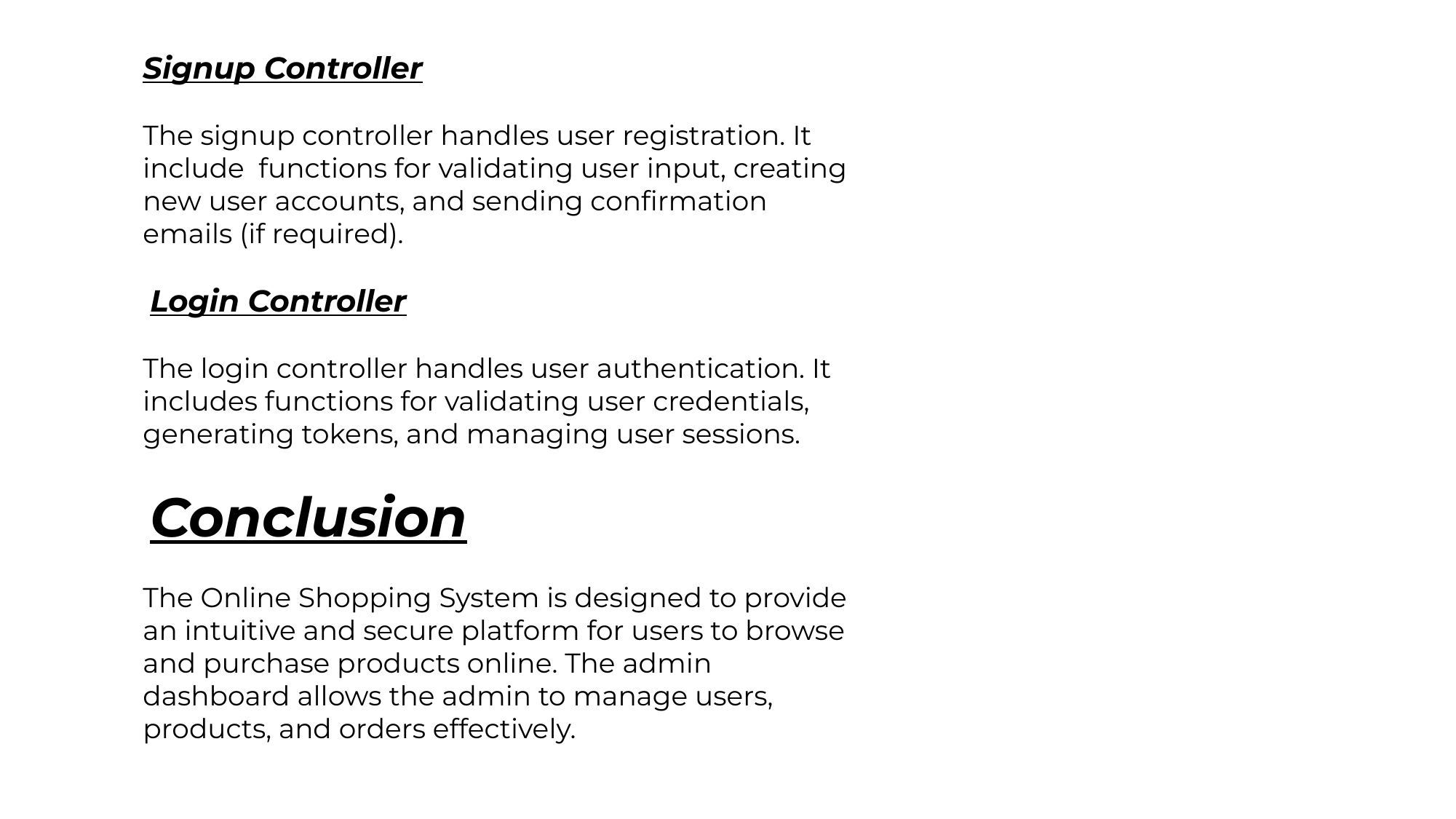

Signup Controller

The signup controller handles user registration. It include  functions for validating user input, creating new user accounts, and sending confirmation emails (if required).

 Login Controller

The login controller handles user authentication. It includes functions for validating user credentials, generating tokens, and managing user sessions.

 Conclusion

The Online Shopping System is designed to provide an intuitive and secure platform for users to browse and purchase products online. The admin dashboard allows the admin to manage users, products, and orders effectively.